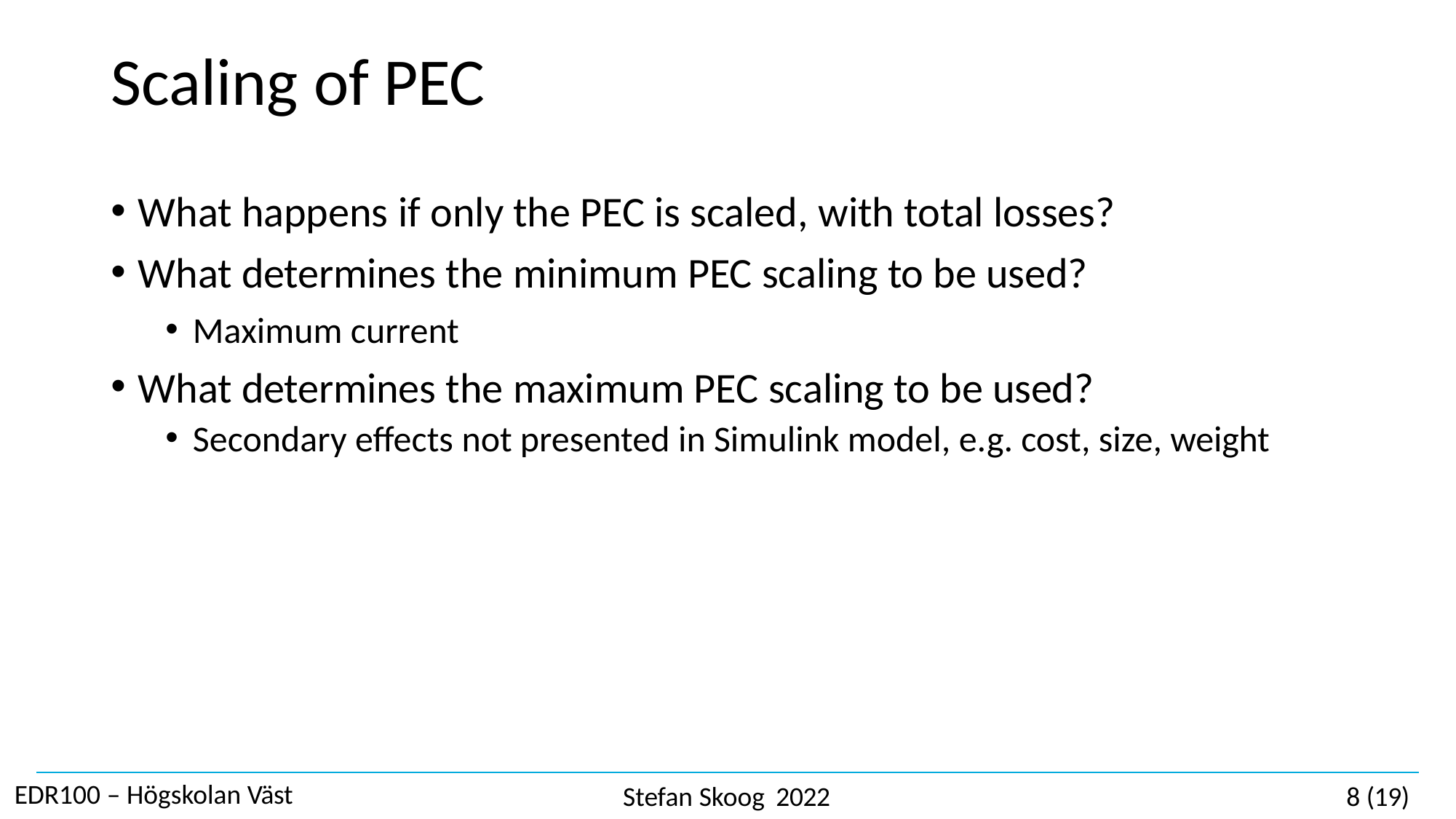

# Scaling of PEC
What happens if only the PEC is scaled, with total losses?
What determines the minimum PEC scaling to be used?
Maximum current
What determines the maximum PEC scaling to be used?
Secondary effects not presented in Simulink model, e.g. cost, size, weight
EDR100 – Högskolan Väst
Stefan Skoog 2022
8 (19)